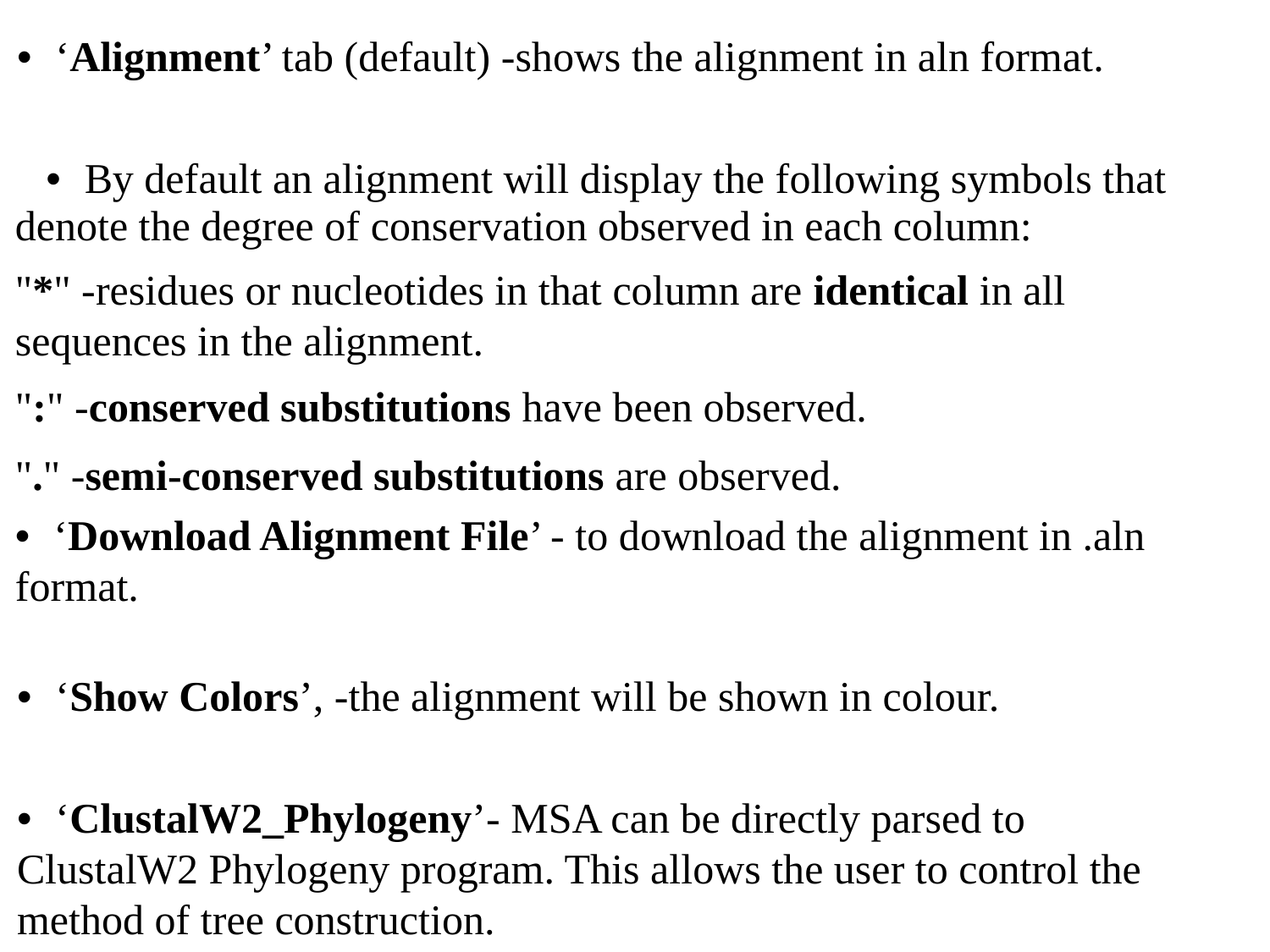

•  ‘Alignment’ tab (default) -shows the alignment in aln format.
•  By default an alignment will display the following symbols that
denote the degree of conservation observed in each column:
"*" -residues or nucleotides in that column are identical in all sequences in the alignment.
":" -conserved substitutions have been observed.
"." -semi-conserved substitutions are observed.
•  ‘Download Alignment File’ - to download the alignment in .aln
format.
•  ‘Show Colors’, -the alignment will be shown in colour.
•  ‘ClustalW2_Phylogeny’- MSA can be directly parsed to
ClustalW2 Phylogeny program. This allows the user to control the method of tree construction.